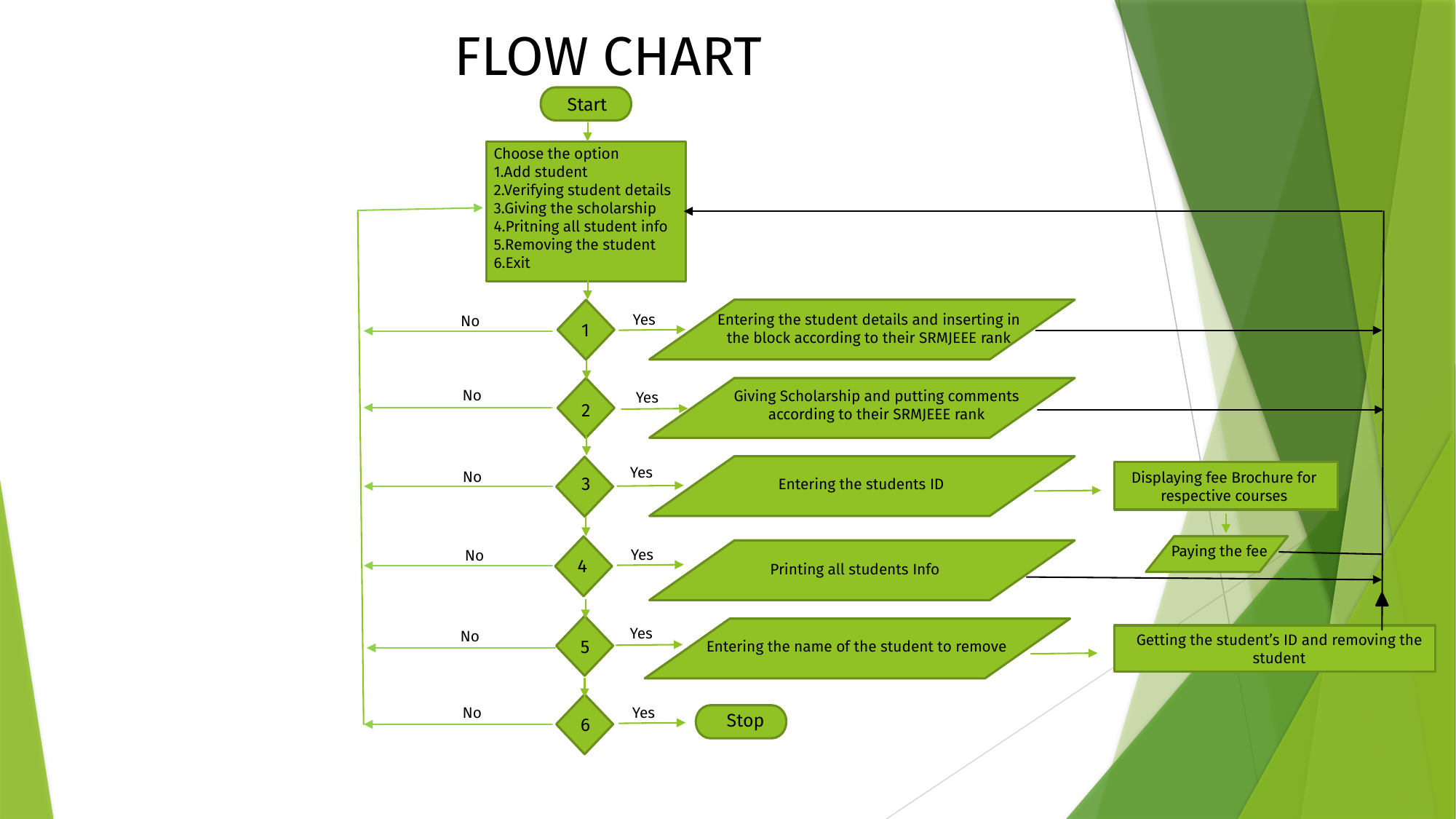

# FLOW CHART

Start
Choose the option
1.Add student
2.Verifying student details
3.Giving the scholarship
4.Pritning all student info
5.Removing the student
6.Exit

Yes
Entering the student details and inserting in the block according to their SRMJEEE rank
No

1

No

Giving Scholarship and putting comments according to their SRMJEEE rank
Yes
2

Yes
No

Displaying fee Brochure for respective courses
3

Entering the students ID
Paying the fee

Yes
No

4
Printing all students Info

Yes

No

Getting the student’s ID and removing the student

5

Entering the name of the student to remove

No

Yes
Stop

6